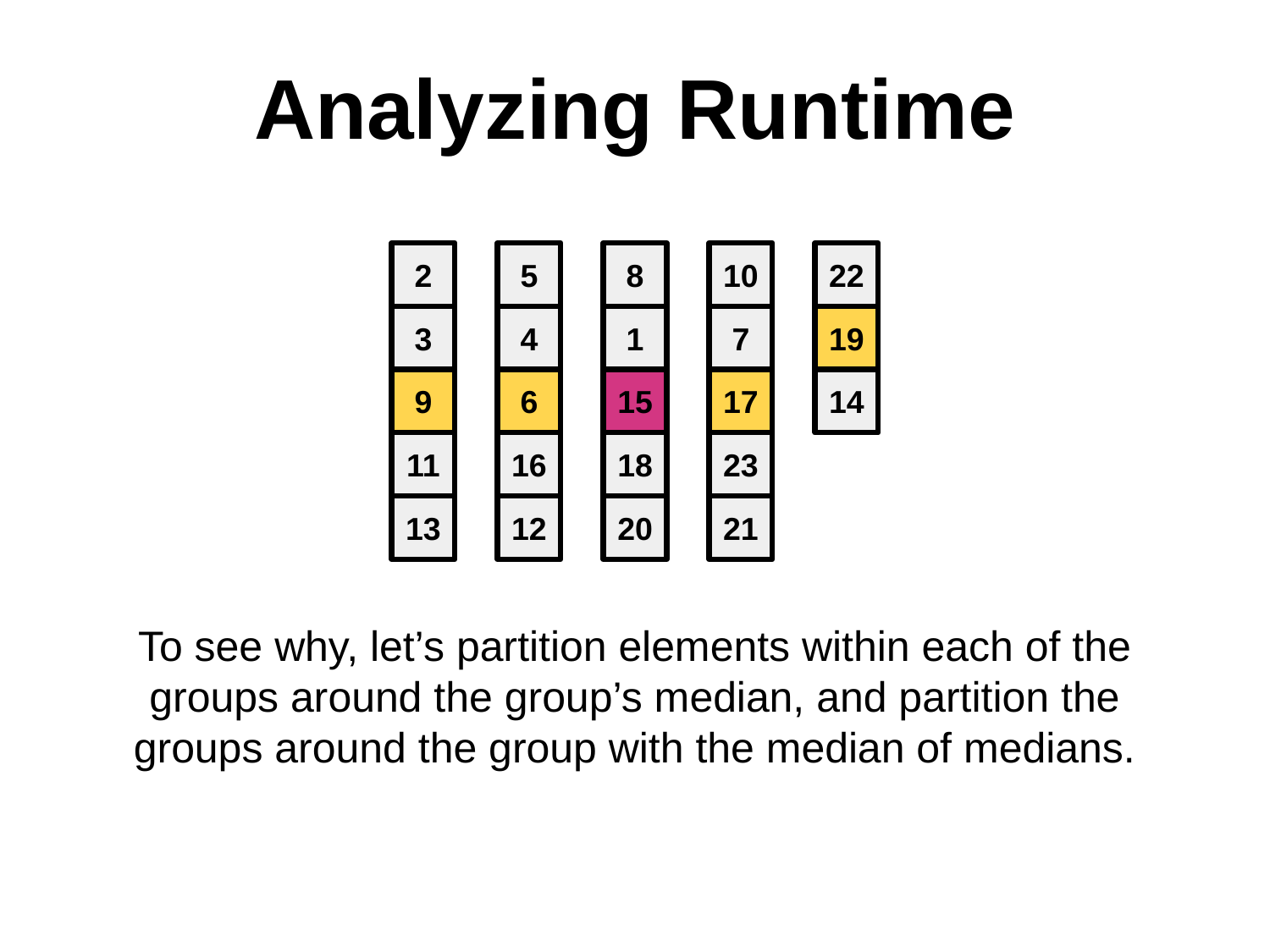

Analyzing Runtime

To see why, let’s partition elements within each of the groups around the group’s median, and partition the groups around the group with the median of medians.
2
5
8
10
22
3
4
1
7
19
9
6
15
17
14
11
16
18
23
13
12
20
21